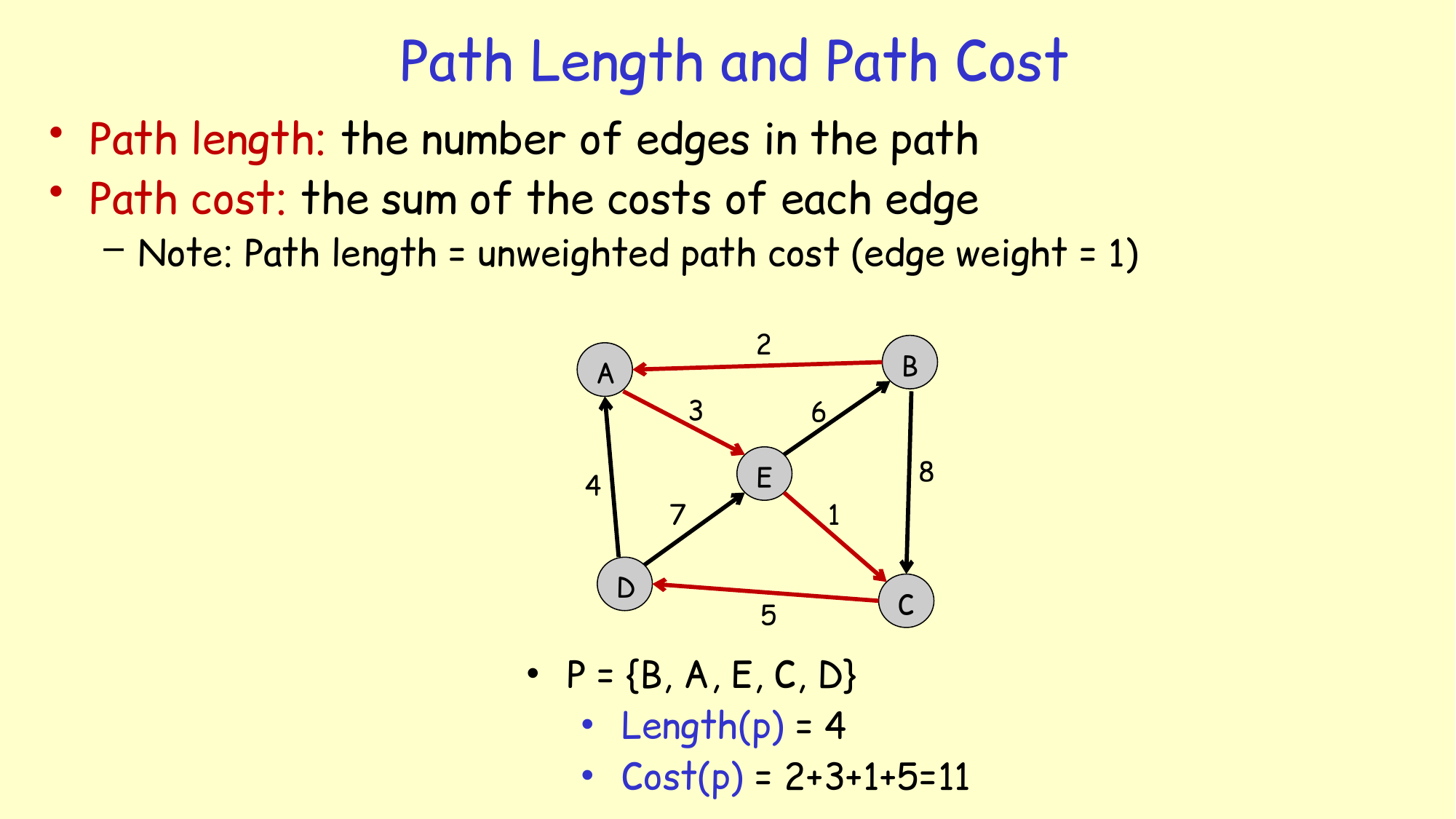

# Path Length and Path Cost
Path length: the number of edges in the path
Path cost: the sum of the costs of each edge
Note: Path length = unweighted path cost (edge weight = 1)
2
B
A
3
6
E
8
4
7
1
D
C
5
P = {B, A, E, C, D}
Length(p) = 4
Cost(p) = 2+3+1+5=11